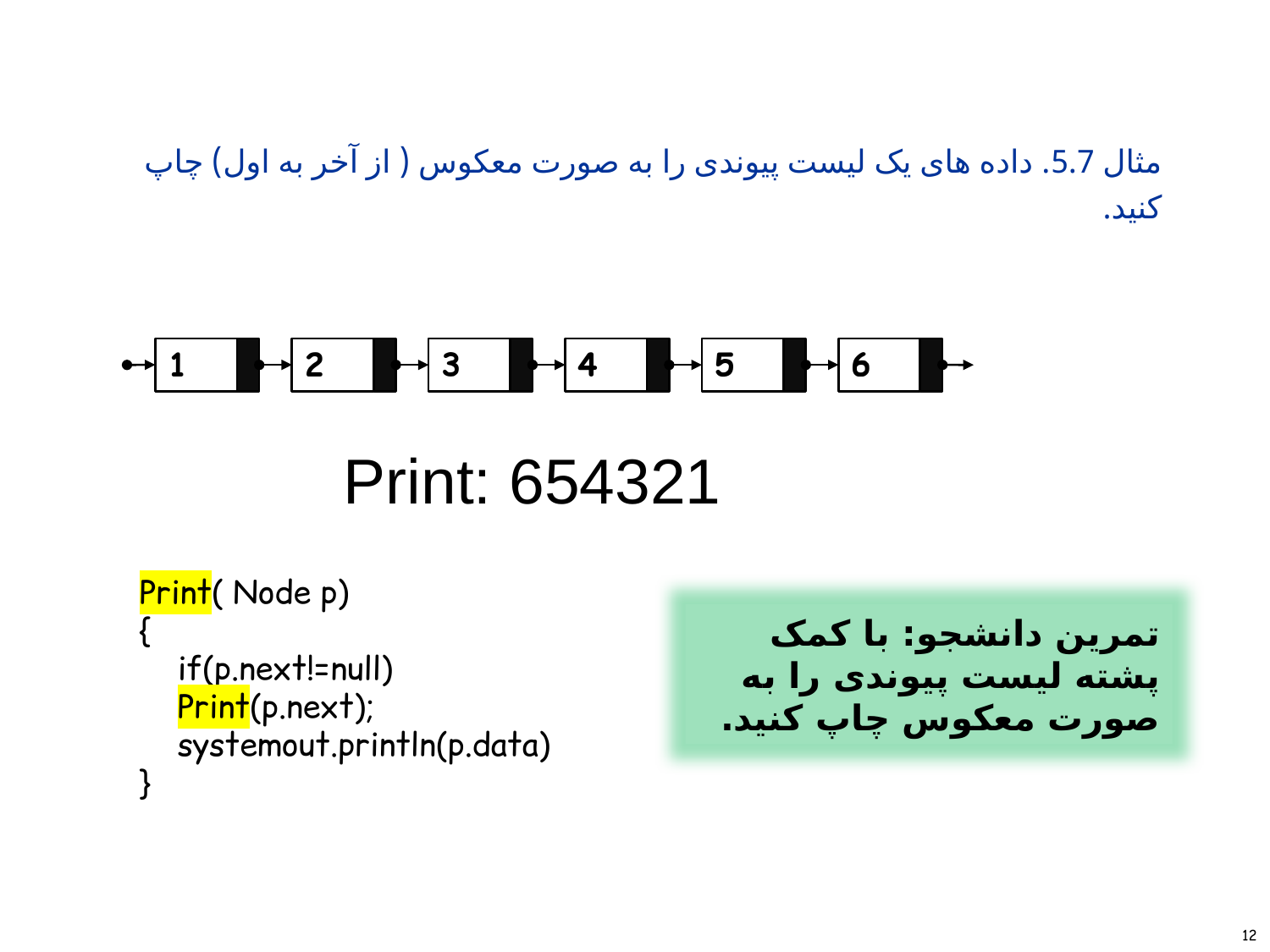

#
مثال 5.7. داده های یک لیست پیوندی را به صورت معکوس ( از آخر به اول) چاپ کنید.

1

2

3

4

5

6

Print: 654321
Print( Node p)
{
    if(p.next!=null)
    Print(p.next);
    systemout.println(p.data)
}
تمرین دانشجو: با کمک پشته لیست پیوندی را به صورت معکوس چاپ کنید.
12